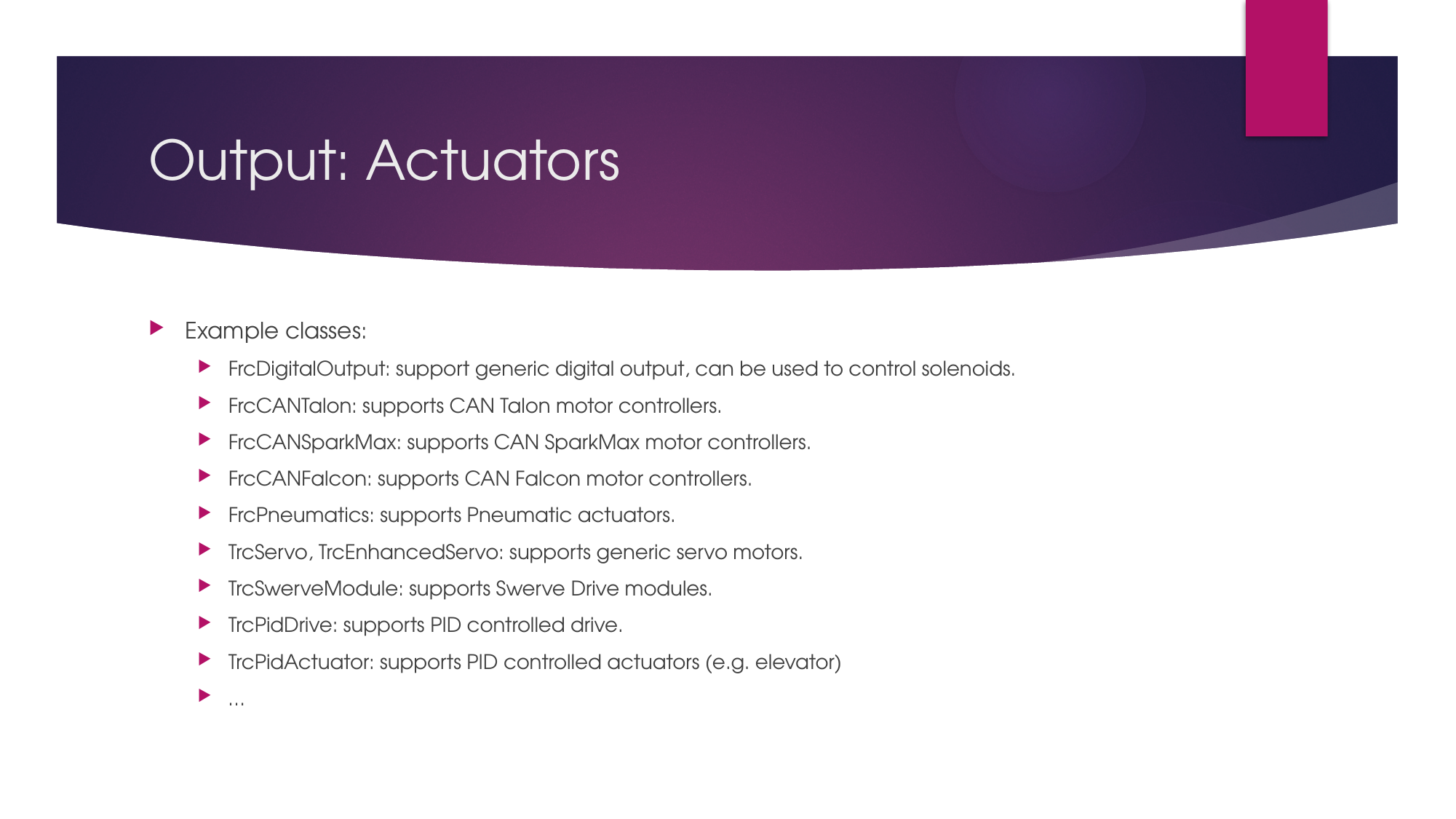

# Output: Actuators
Example classes:
FrcDigitalOutput: support generic digital output, can be used to control solenoids.
FrcCANTalon: supports CAN Talon motor controllers.
FrcCANSparkMax: supports CAN SparkMax motor controllers.
FrcCANFalcon: supports CAN Falcon motor controllers.
FrcPneumatics: supports Pneumatic actuators.
TrcServo, TrcEnhancedServo: supports generic servo motors.
TrcSwerveModule: supports Swerve Drive modules.
TrcPidDrive: supports PID controlled drive.
TrcPidActuator: supports PID controlled actuators (e.g. elevator)
…